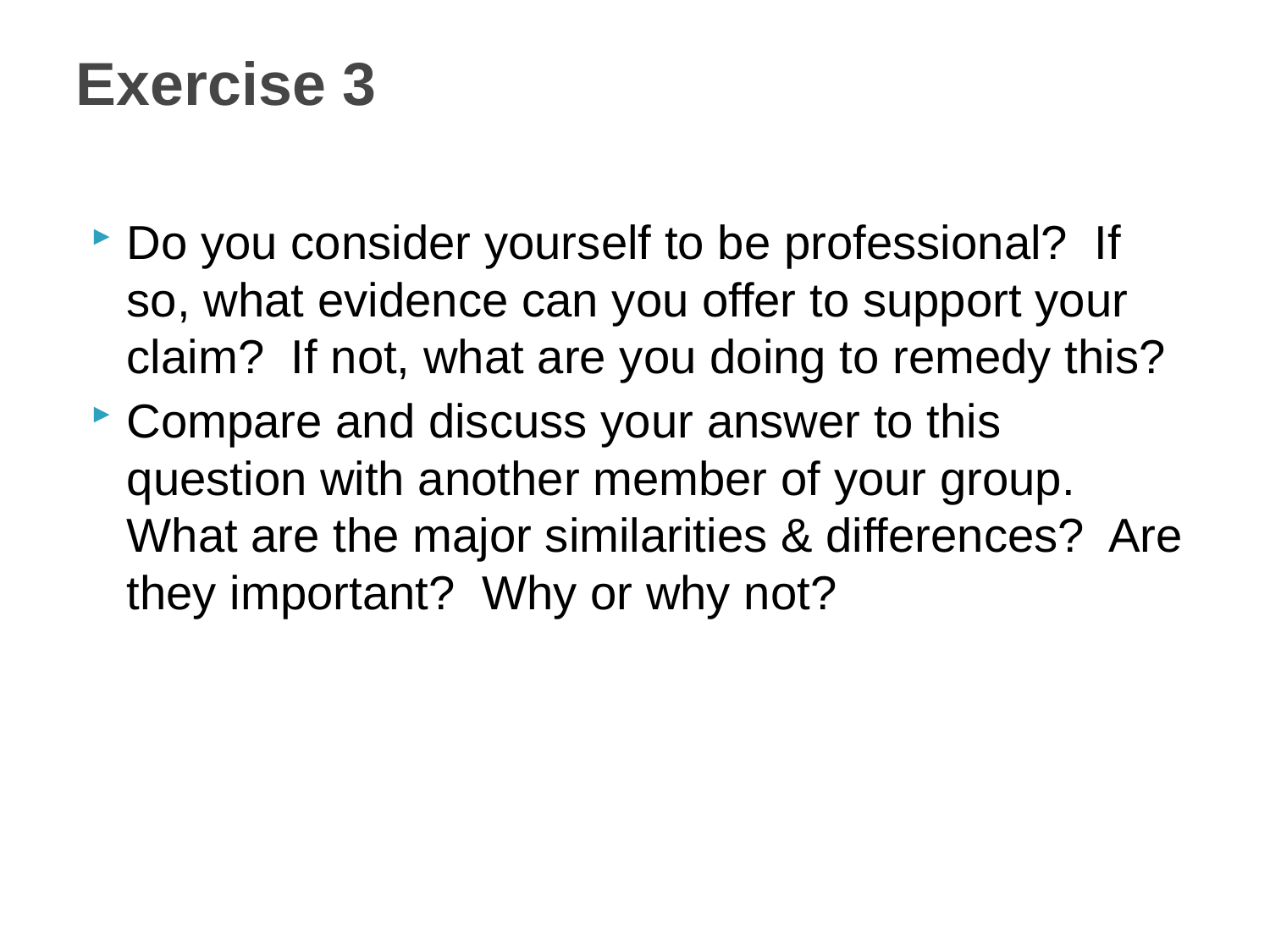

# Exercise 3
Do you consider yourself to be professional?  If so, what evidence can you offer to support your claim?  If not, what are you doing to remedy this?
Compare and discuss your answer to this question with another member of your group.  What are the major similarities & differences?  Are they important?  Why or why not?